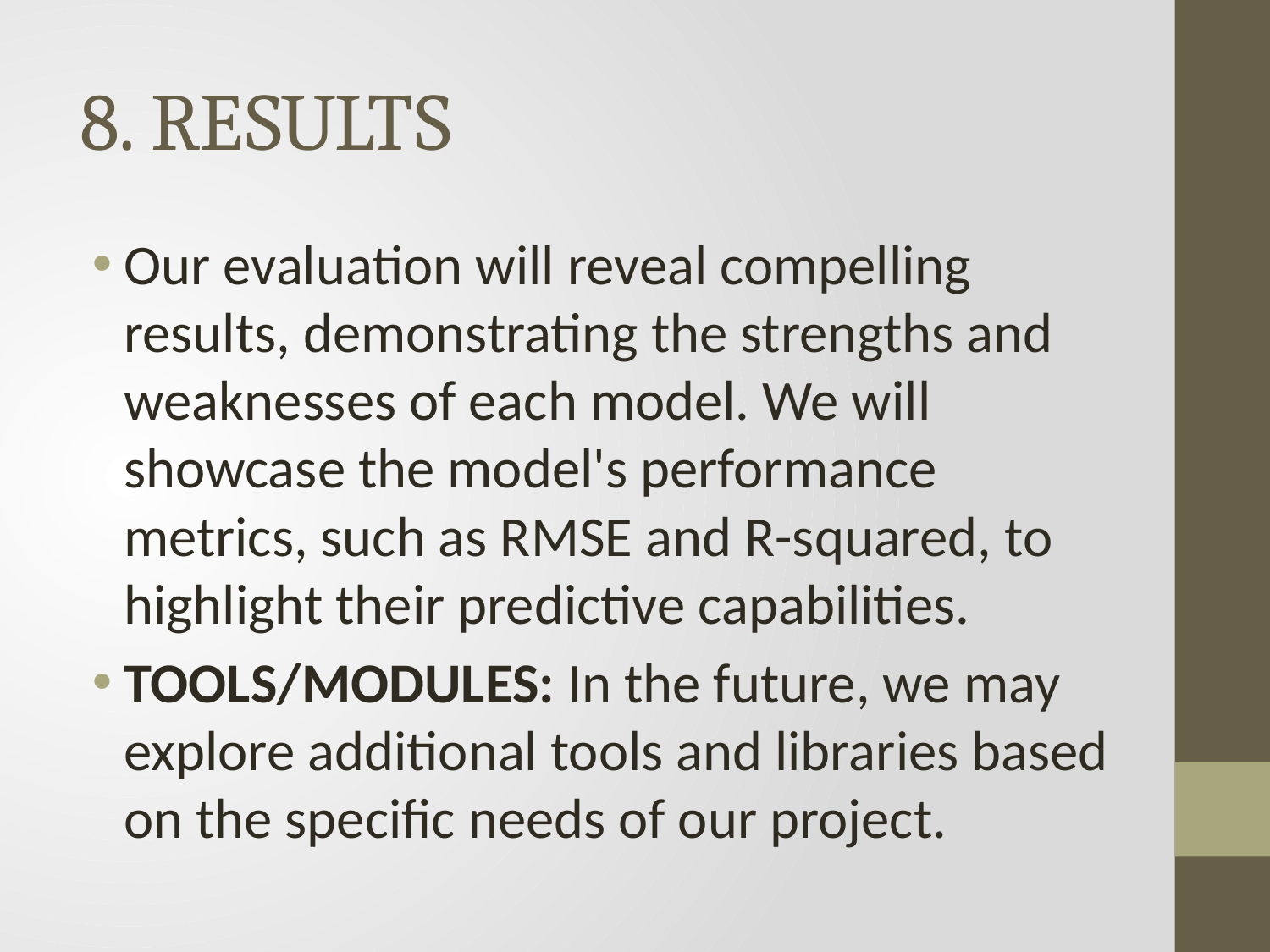

# 8. RESULTS
Our evaluation will reveal compelling results, demonstrating the strengths and weaknesses of each model. We will showcase the model's performance metrics, such as RMSE and R-squared, to highlight their predictive capabilities.
TOOLS/MODULES: In the future, we may explore additional tools and libraries based on the specific needs of our project.